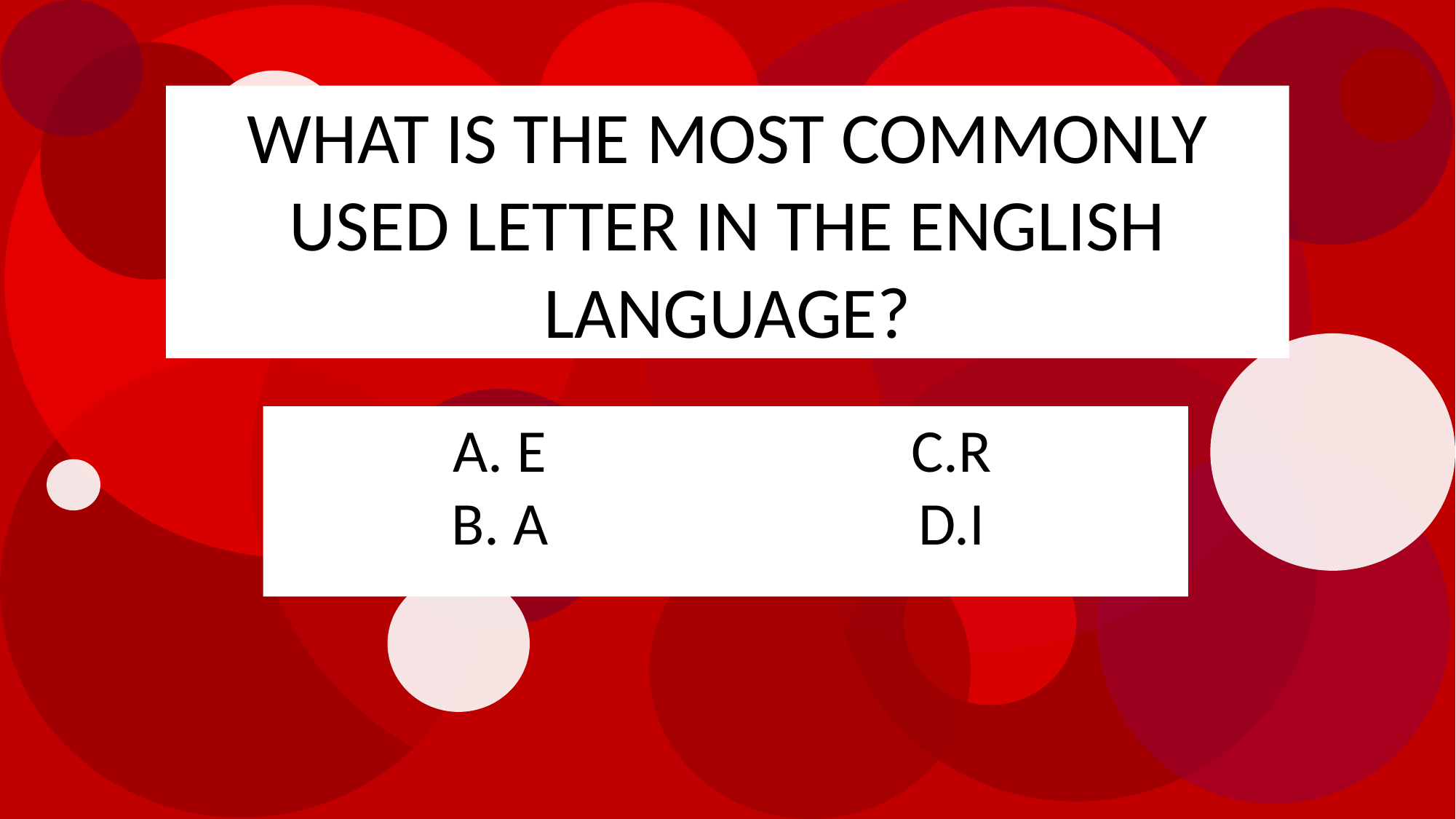

WHAT IS THE MOST COMMONLY USED LETTER IN THE ENGLISH LANGUAGE?
 E
 A
R
I